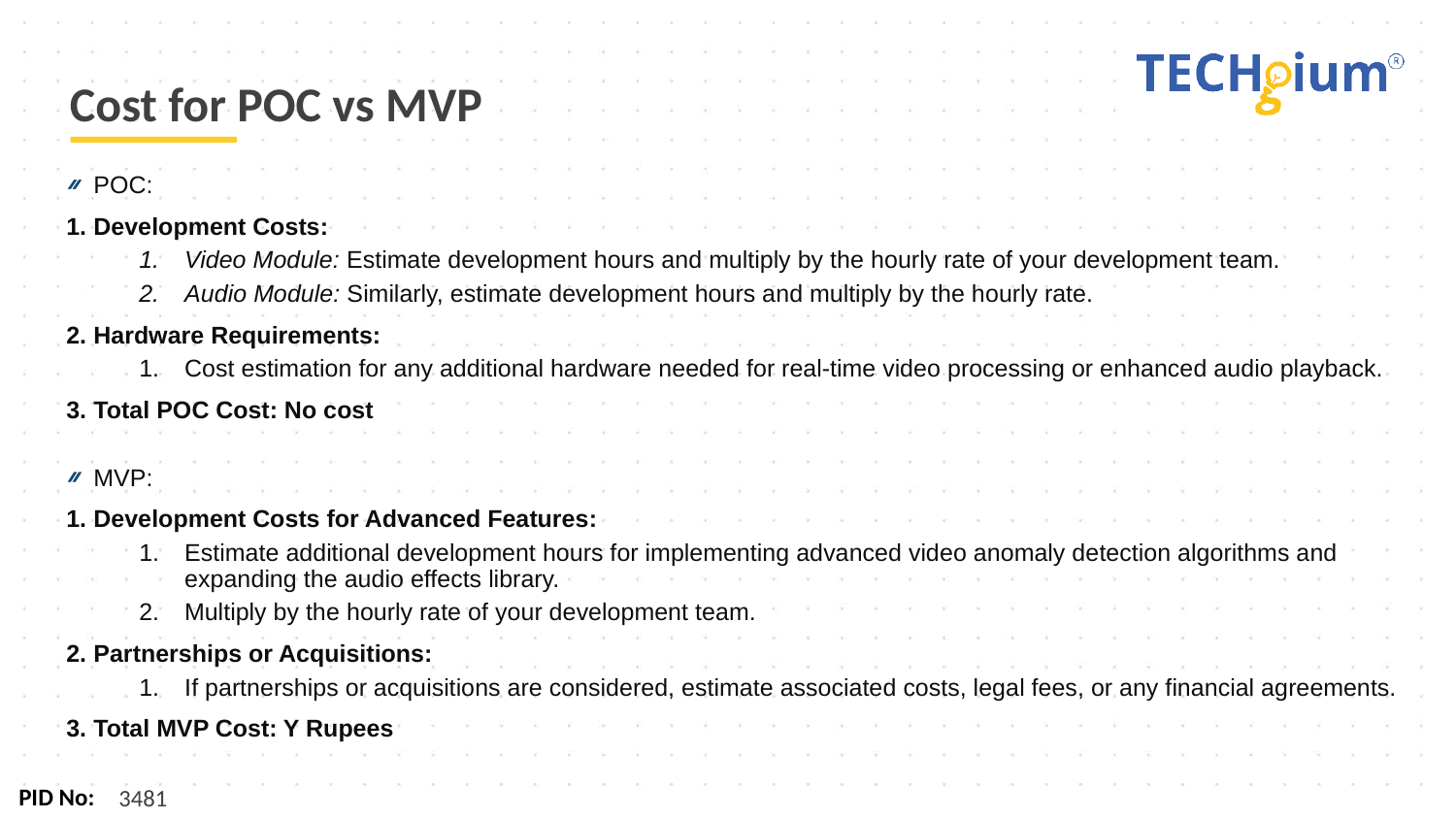

# Cost for POC vs MVP
POC:
Development Costs:
Video Module: Estimate development hours and multiply by the hourly rate of your development team.
Audio Module: Similarly, estimate development hours and multiply by the hourly rate.
Hardware Requirements:
Cost estimation for any additional hardware needed for real-time video processing or enhanced audio playback.
Total POC Cost: No cost
MVP:
Development Costs for Advanced Features:
Estimate additional development hours for implementing advanced video anomaly detection algorithms and expanding the audio effects library.
Multiply by the hourly rate of your development team.
Partnerships or Acquisitions:
If partnerships or acquisitions are considered, estimate associated costs, legal fees, or any financial agreements.
Total MVP Cost: Y Rupees
3481